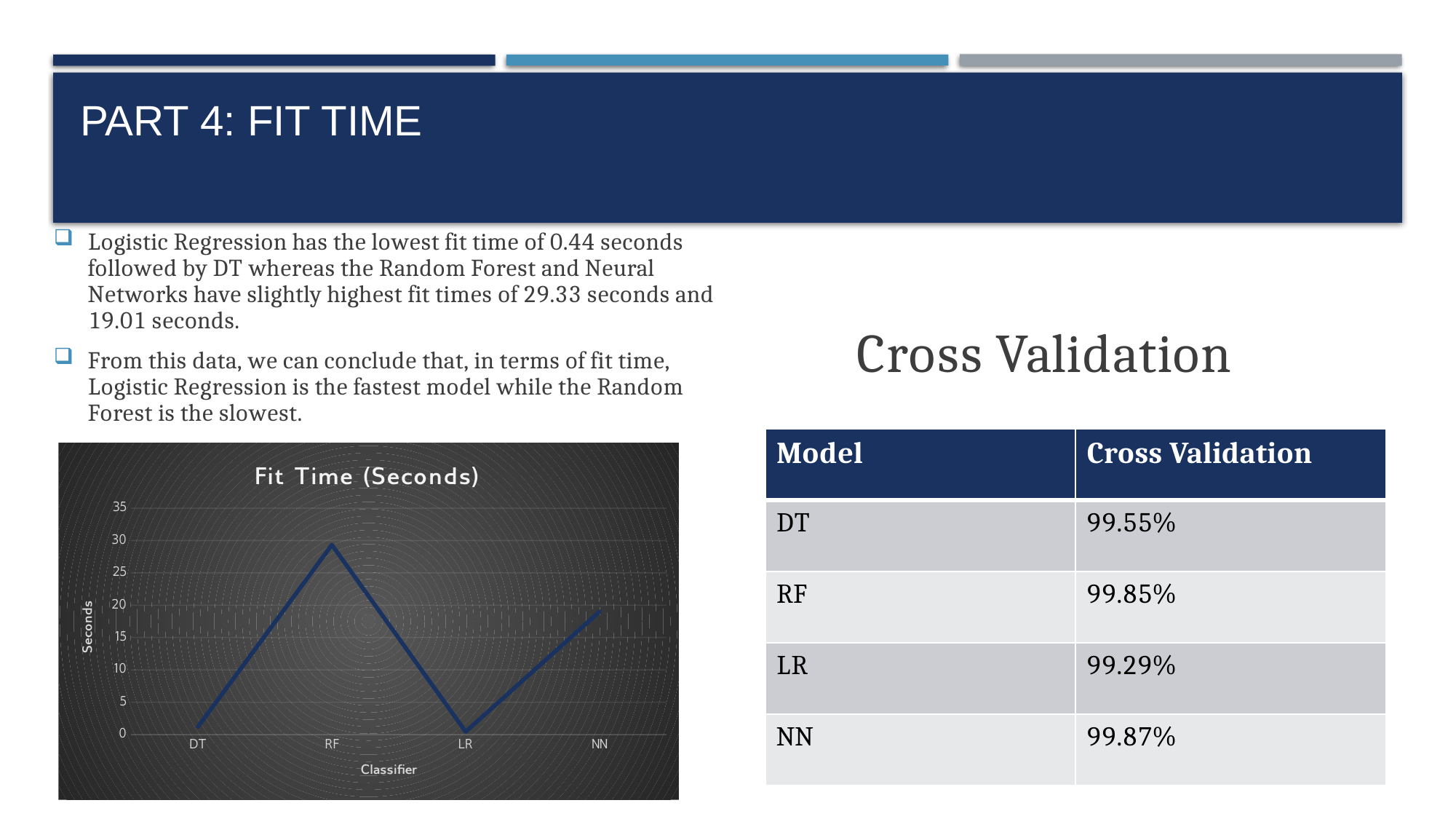

# Part 4: Fit Time
Logistic Regression has the lowest fit time of 0.44 seconds followed by DT whereas the Random Forest and Neural Networks have slightly highest fit times of 29.33 seconds and 19.01 seconds.
From this data, we can conclude that, in terms of fit time, Logistic Regression is the fastest model while the Random Forest is the slowest.
Cross Validation
| Model | Cross Validation |
| --- | --- |
| DT | 99.55% |
| RF | 99.85% |
| LR | 99.29% |
| NN | 99.87% |

### Chart:

| Category | Fit Time (Seconds) |
|---|---|
| DT | 1.21463441848754 |
| RF | 29.334899187088 |
| LR | 0.442523479461669 |
| NN | 19.0128991603851 |